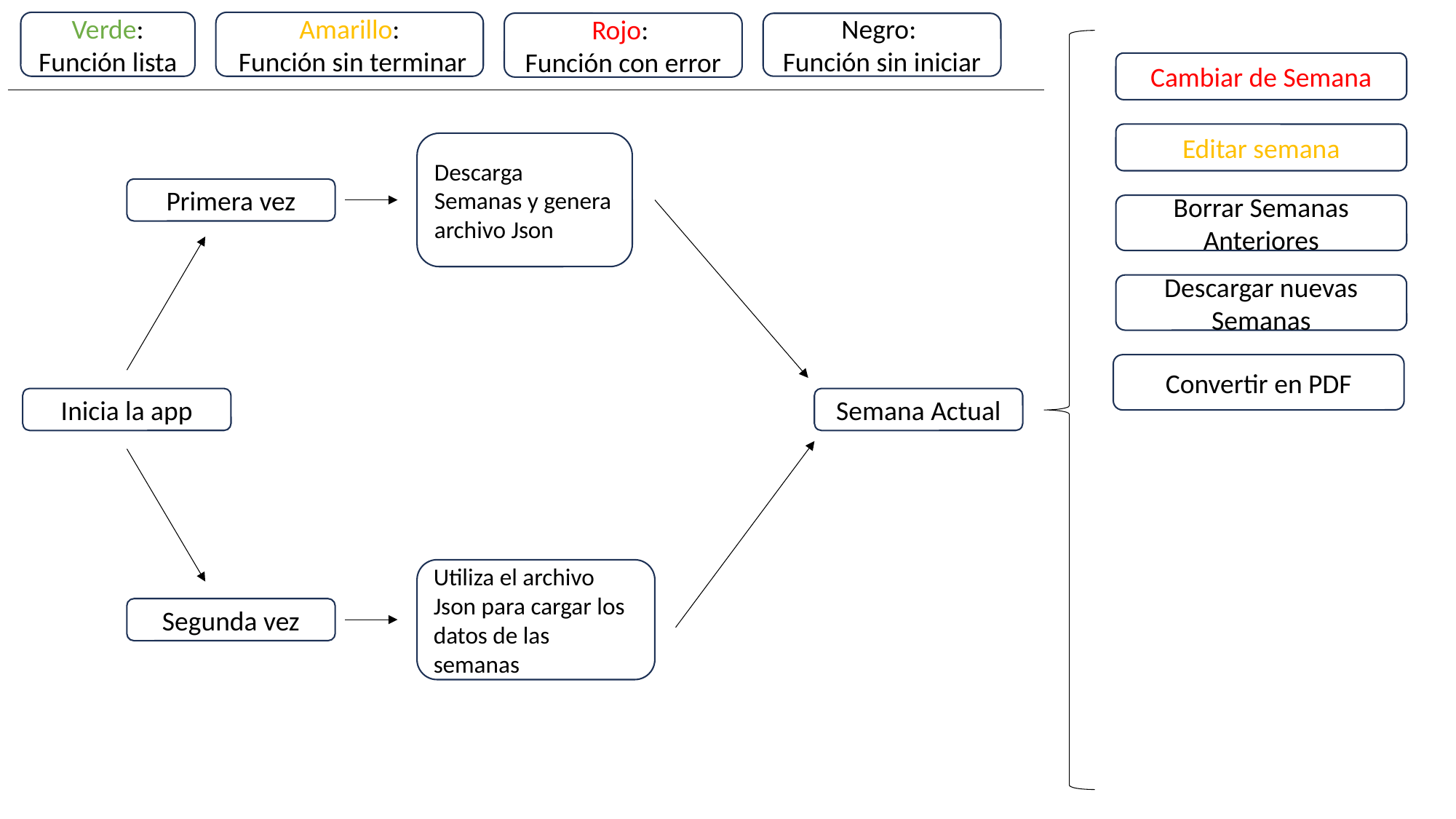

Verde: Función lista
Amarillo:
 Función sin terminar
Rojo:
Función con error
Negro:
Función sin iniciar

Cambiar de Semana
Editar semana
Descarga Semanas y genera archivo Json
Primera vez
Borrar Semanas Anteriores
Descargar nuevas Semanas
Convertir en PDF
Inicia la app
Semana Actual
Utiliza el archivo Json para cargar los datos de las semanas
Segunda vez